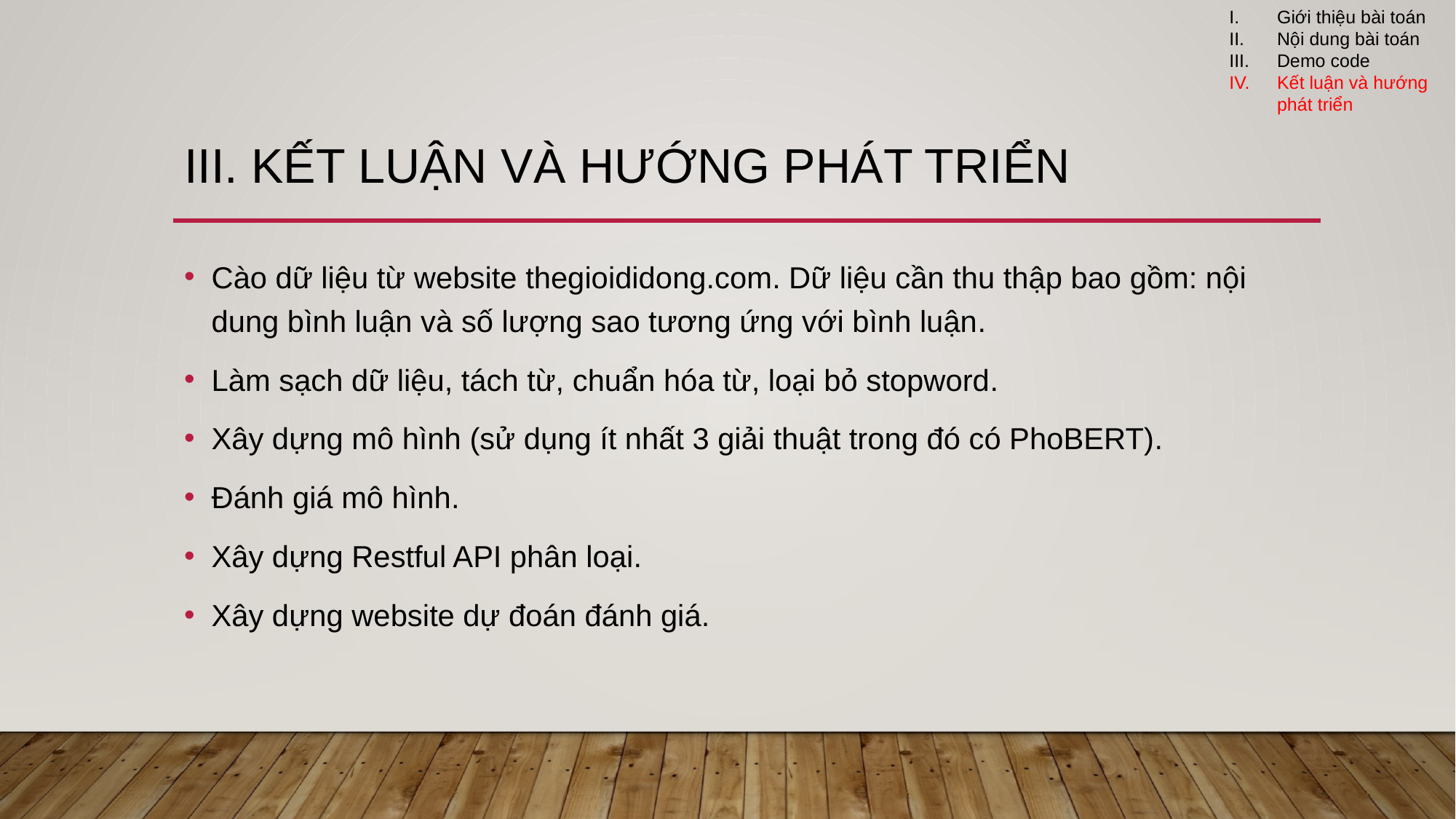

Giới thiệu bài toán
Nội dung bài toán
Demo code
Kết luận và hướng phát triển
III. Kết luận và hướng phát triển
Cào dữ liệu từ website thegioididong.com. Dữ liệu cần thu thập bao gồm: nội dung bình luận và số lượng sao tương ứng với bình luận.
Làm sạch dữ liệu, tách từ, chuẩn hóa từ, loại bỏ stopword.
Xây dựng mô hình (sử dụng ít nhất 3 giải thuật trong đó có PhoBERT).
Đánh giá mô hình.
Xây dựng Restful API phân loại.
Xây dựng website dự đoán đánh giá.